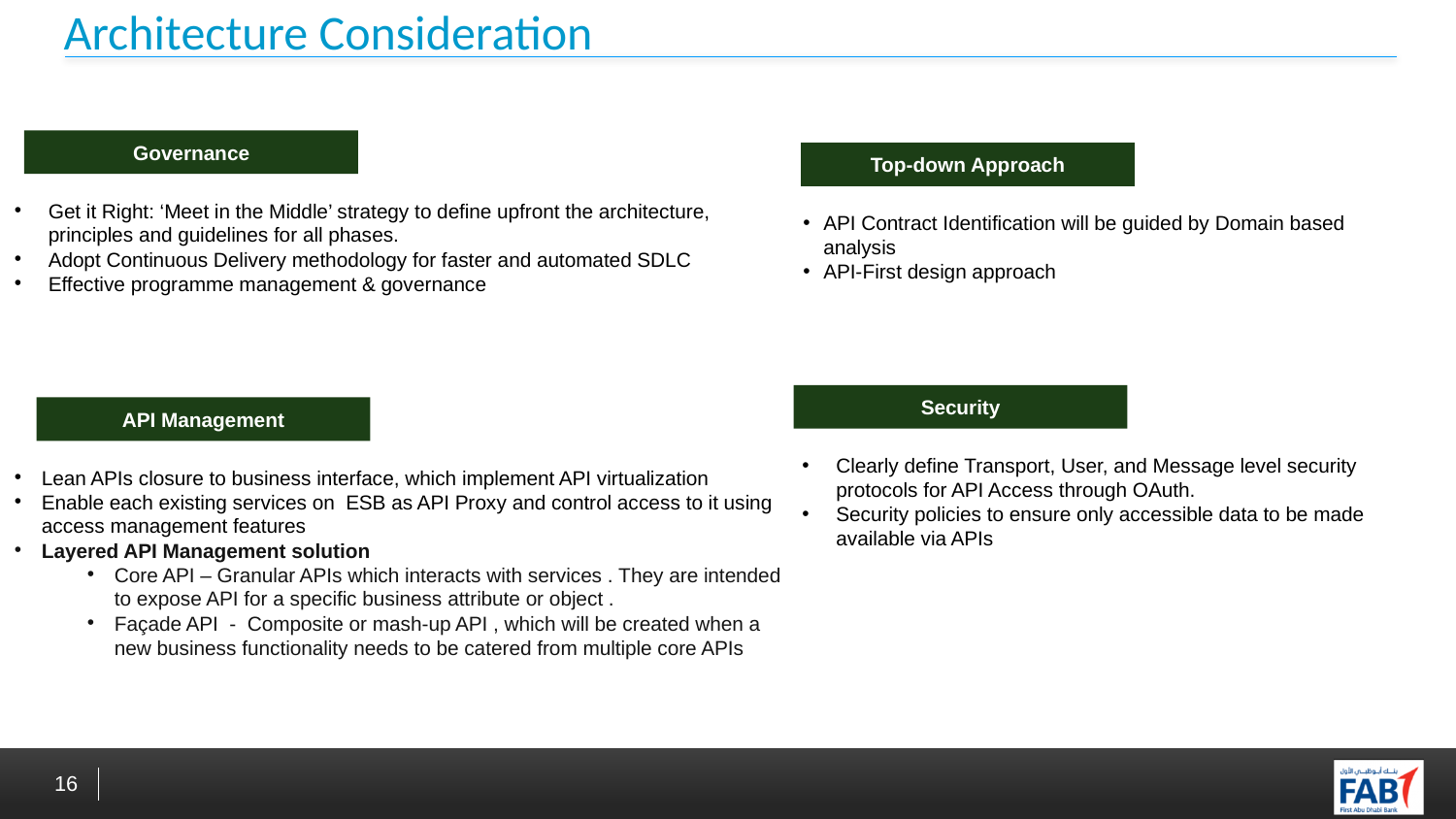

# Architecture Consideration
Governance
Top-down Approach
Get it Right: ‘Meet in the Middle’ strategy to define upfront the architecture, principles and guidelines for all phases.
Adopt Continuous Delivery methodology for faster and automated SDLC
Effective programme management & governance
API Contract Identification will be guided by Domain based analysis
API-First design approach

Security
API Management
Clearly define Transport, User, and Message level security protocols for API Access through OAuth.
Security policies to ensure only accessible data to be made available via APIs
Lean APIs closure to business interface, which implement API virtualization
Enable each existing services on  ESB as API Proxy and control access to it using access management features
Layered API Management solution
Core API – Granular APIs which interacts with services . They are intended to expose API for a specific business attribute or object .
Façade API  -  Composite or mash-up API , which will be created when a new business functionality needs to be catered from multiple core APIs

16